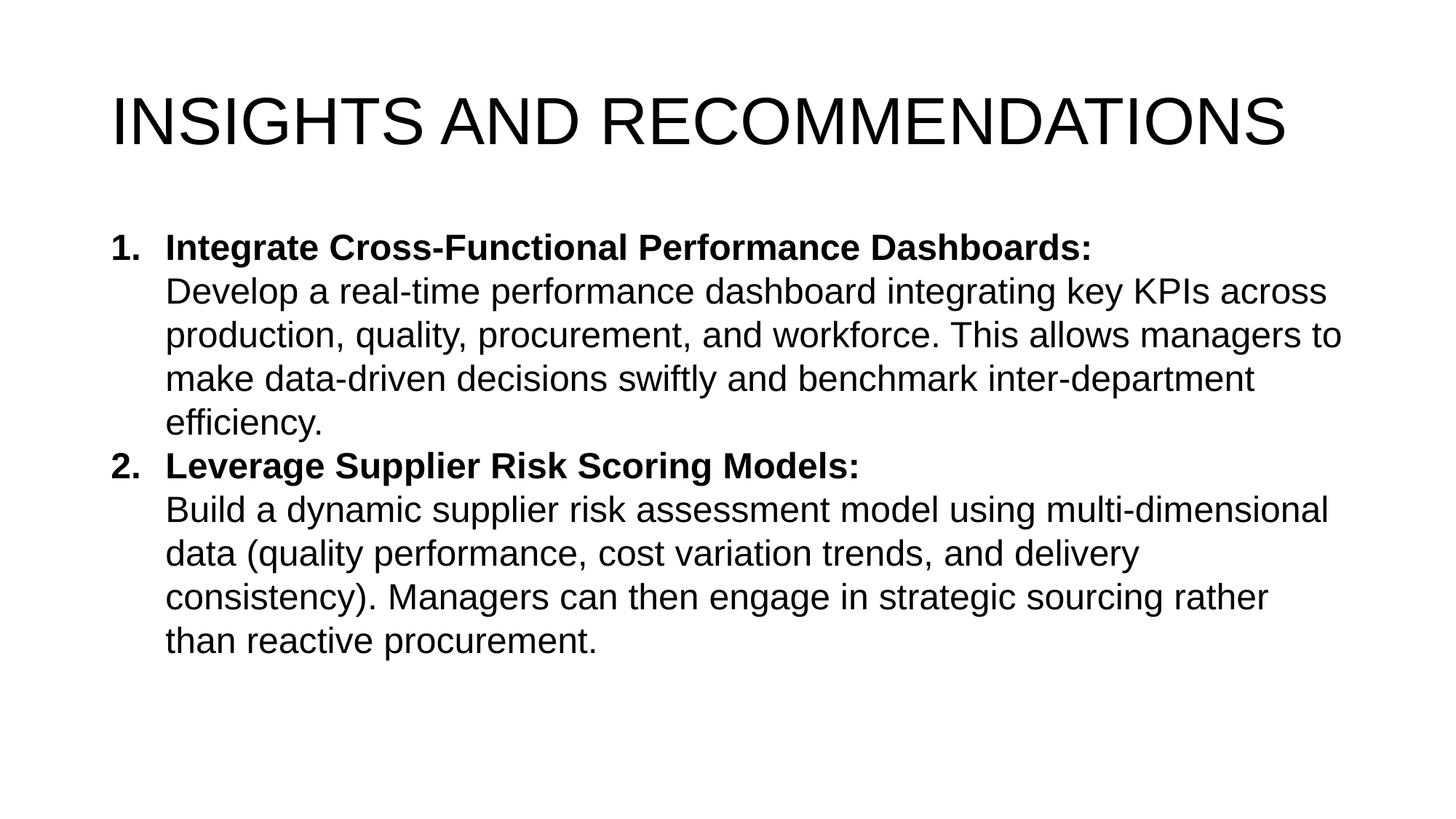

# INSIGHTS AND RECOMMENDATIONS
Integrate Cross-Functional Performance Dashboards:
Develop a real-time performance dashboard integrating key KPIs across production, quality, procurement, and workforce. This allows managers to make data-driven decisions swiftly and benchmark inter-department efficiency.
Leverage Supplier Risk Scoring Models:
Build a dynamic supplier risk assessment model using multi-dimensional data (quality performance, cost variation trends, and delivery consistency). Managers can then engage in strategic sourcing rather than reactive procurement.